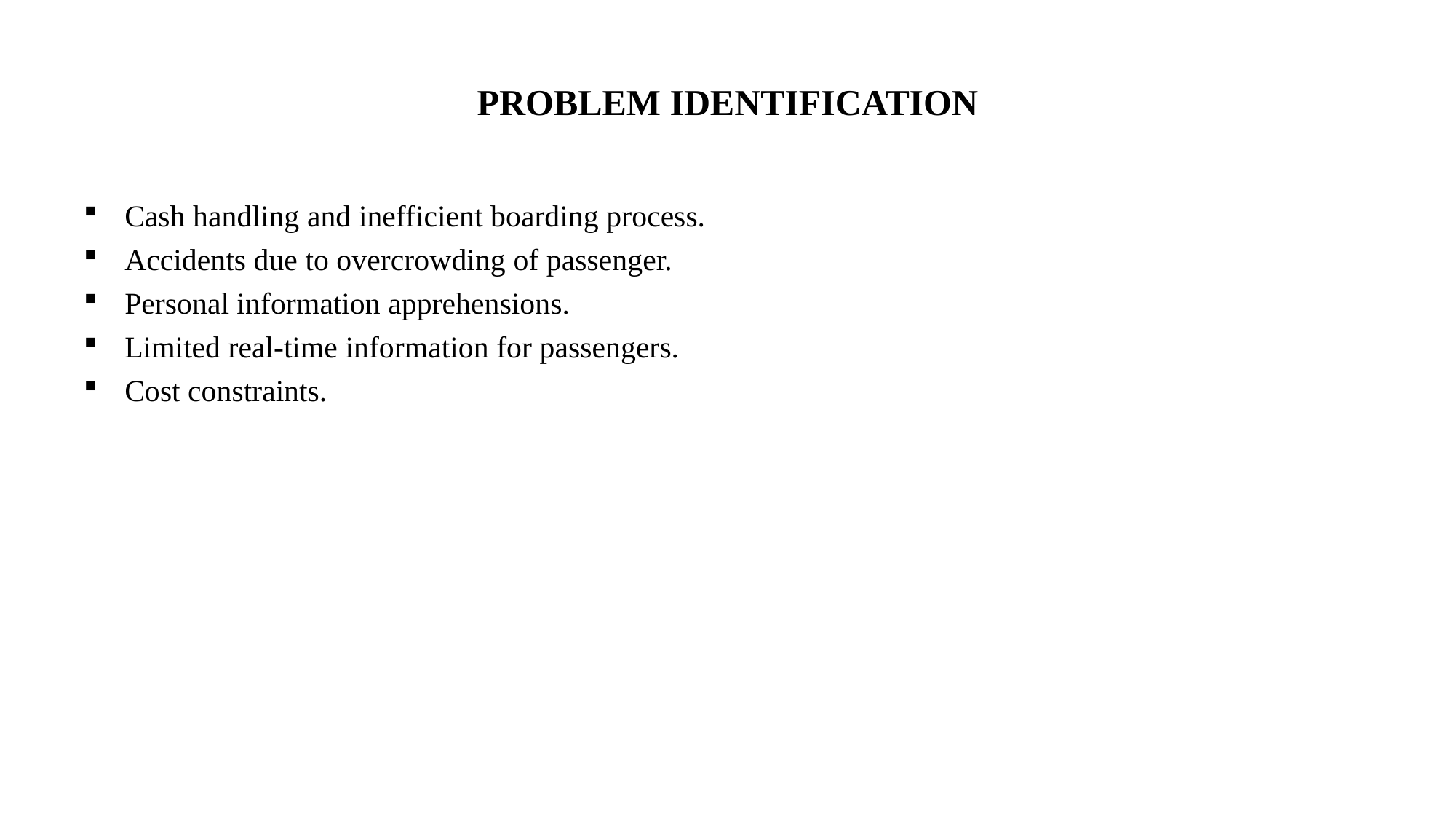

# PROBLEM IDENTIFICATION
Cash handling and inefficient boarding process.
Accidents due to overcrowding of passenger.
Personal information apprehensions.
Limited real-time information for passengers.
Cost constraints.